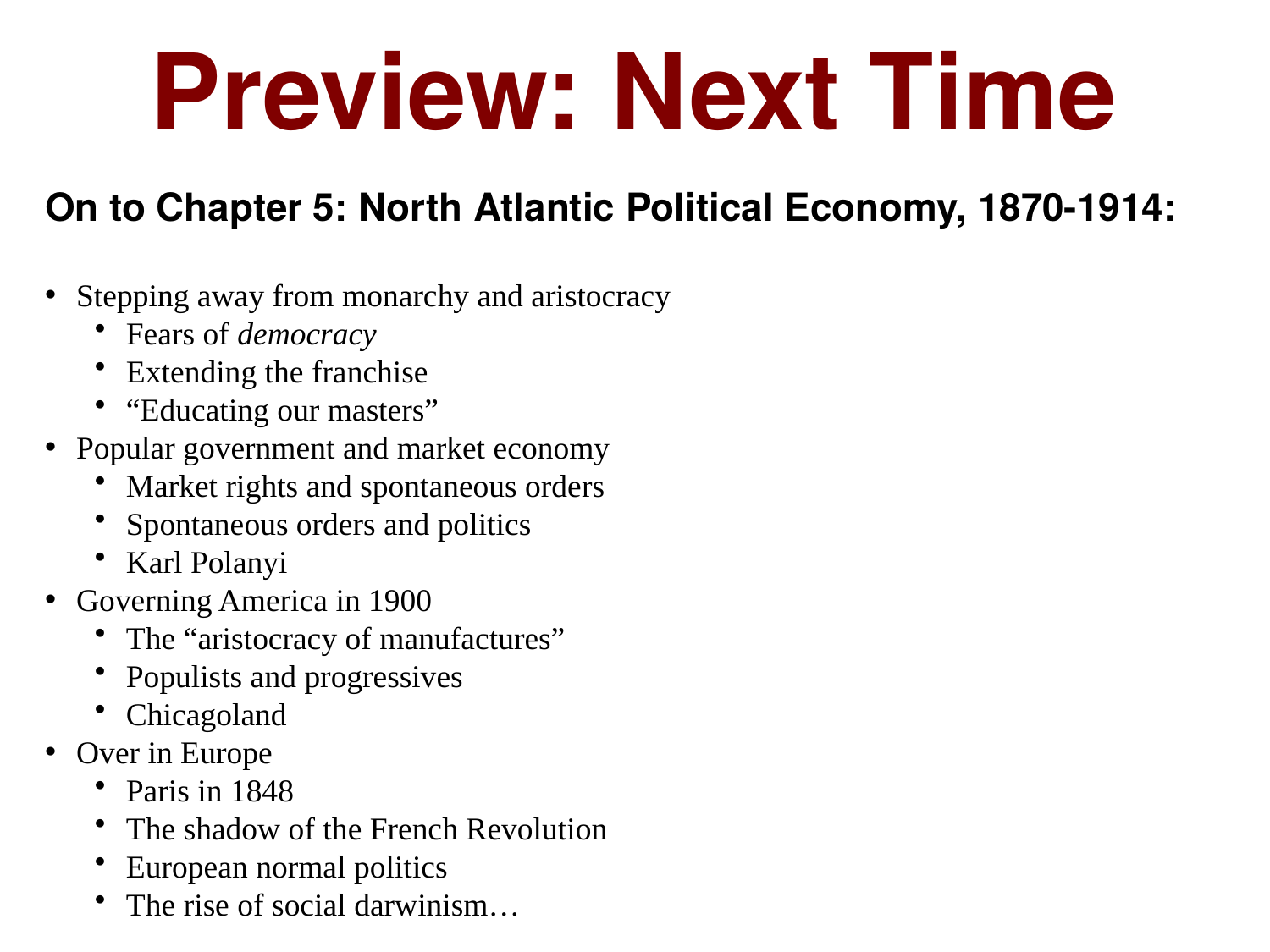

Preview: Next Time
On to Chapter 5: North Atlantic Political Economy, 1870-1914:

Stepping away from monarchy and aristocracy
Fears of democracy
Extending the franchise
“Educating our masters”
Popular government and market economy
Market rights and spontaneous orders
Spontaneous orders and politics
Karl Polanyi
Governing America in 1900
The “aristocracy of manufactures”
Populists and progressives
Chicagoland
Over in Europe
Paris in 1848
The shadow of the French Revolution
European normal politics
The rise of social darwinism…